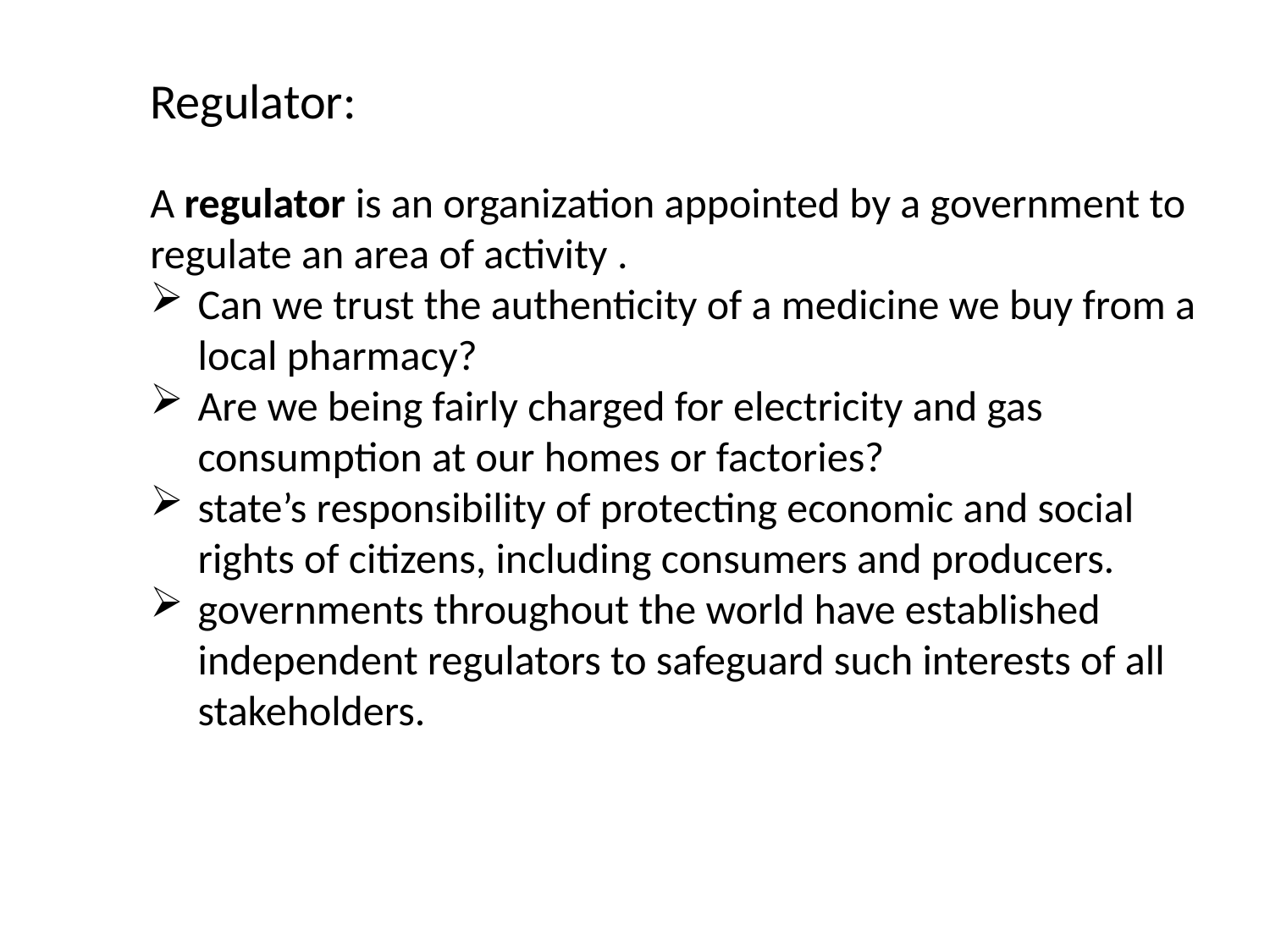

Regulator:
A regulator is an organization appointed by a government to regulate an area of activity .
Can we trust the authenticity of a medicine we buy from a local pharmacy?
Are we being fairly charged for electricity and gas consumption at our homes or factories?
state’s responsibility of protecting economic and social rights of citizens, including consumers and producers.
governments throughout the world have established independent regulators to safeguard such interests of all stakeholders.